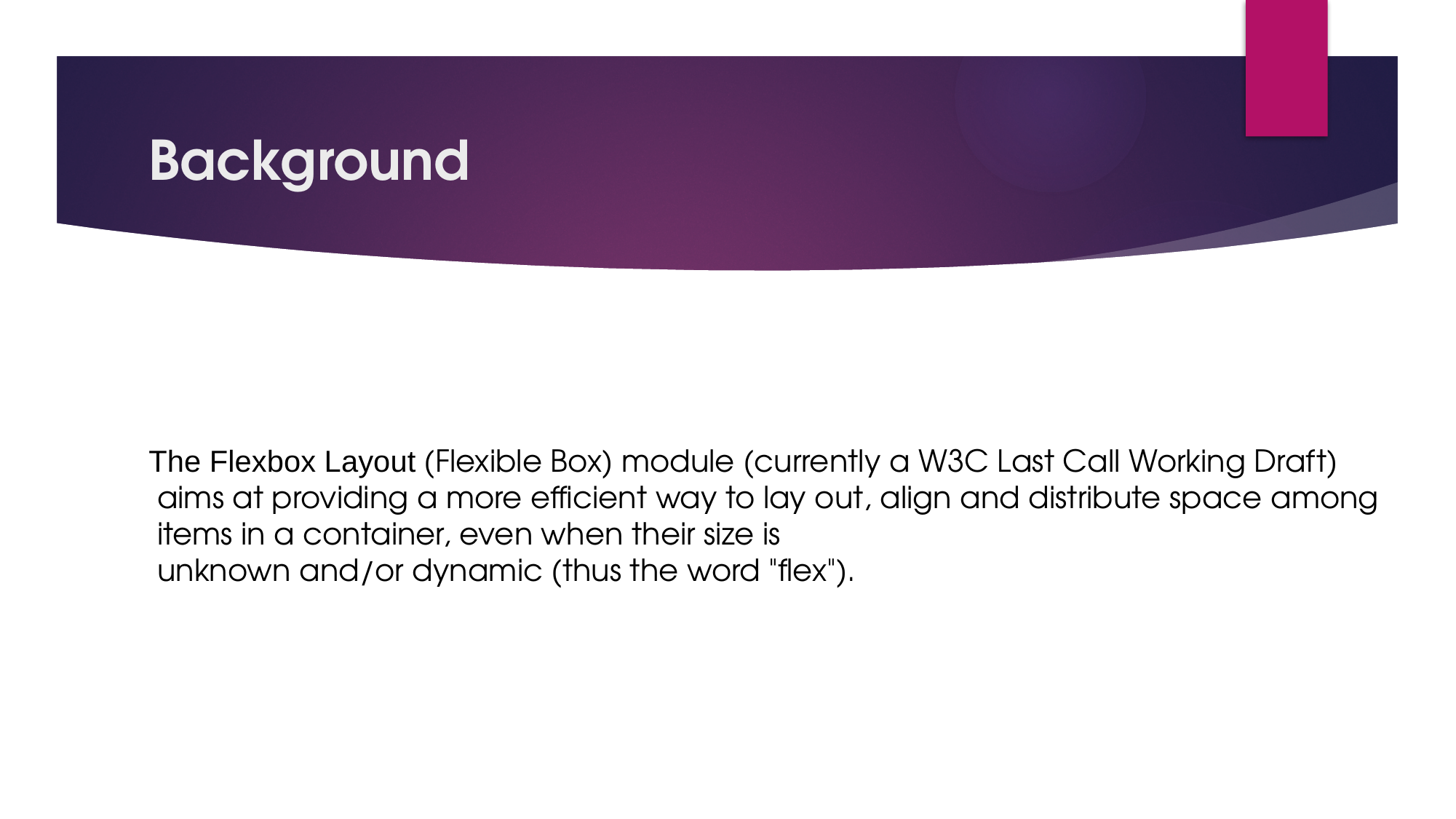

# Background
The Flexbox Layout (Flexible Box) module (currently a W3C Last Call Working Draft)
 aims at providing a more efficient way to lay out, align and distribute space among
 items in a container, even when their size is
 unknown and/or dynamic (thus the word "flex").